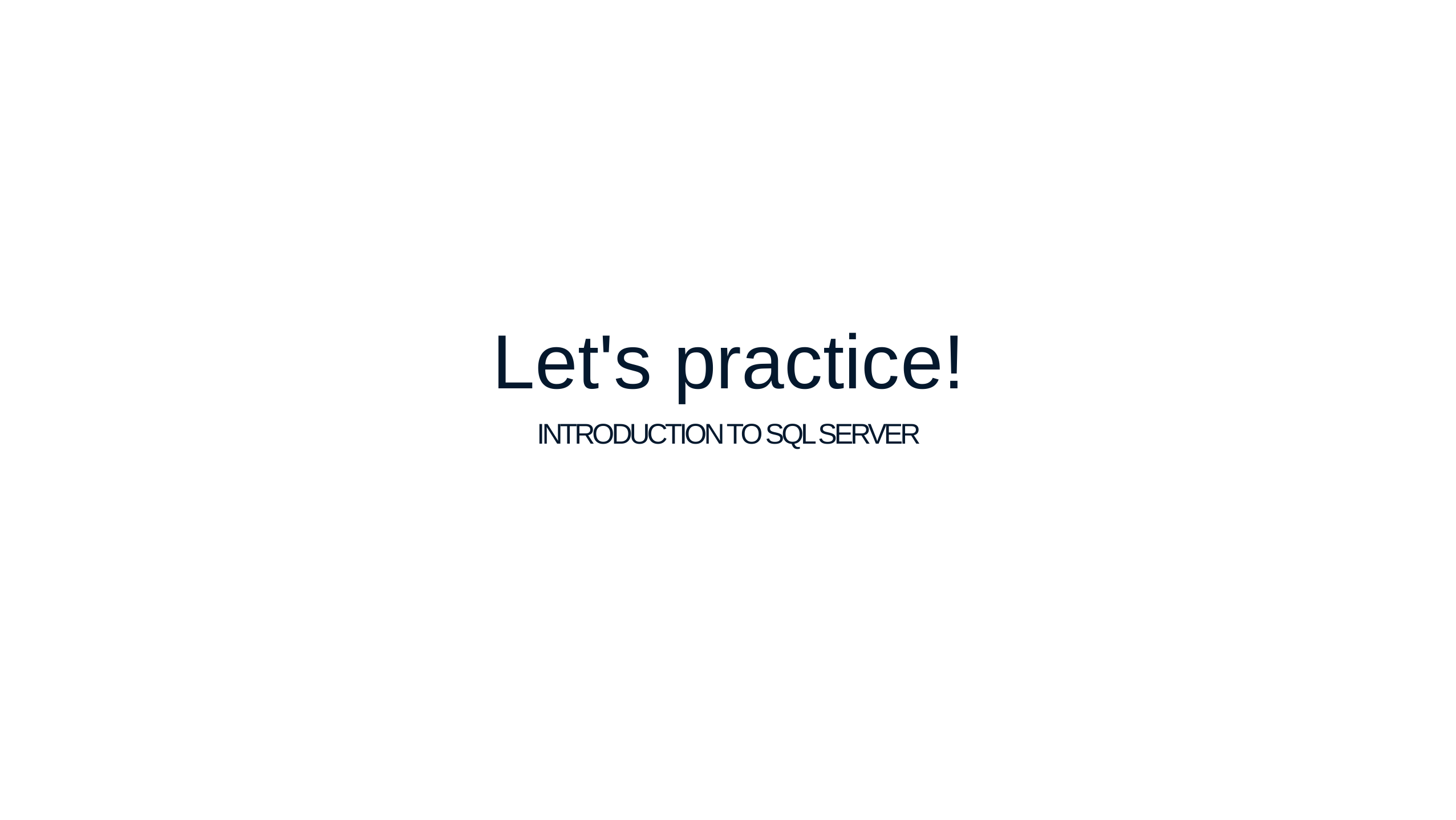

# Let's practice!
INTRODUCTION TO SQL SERVER